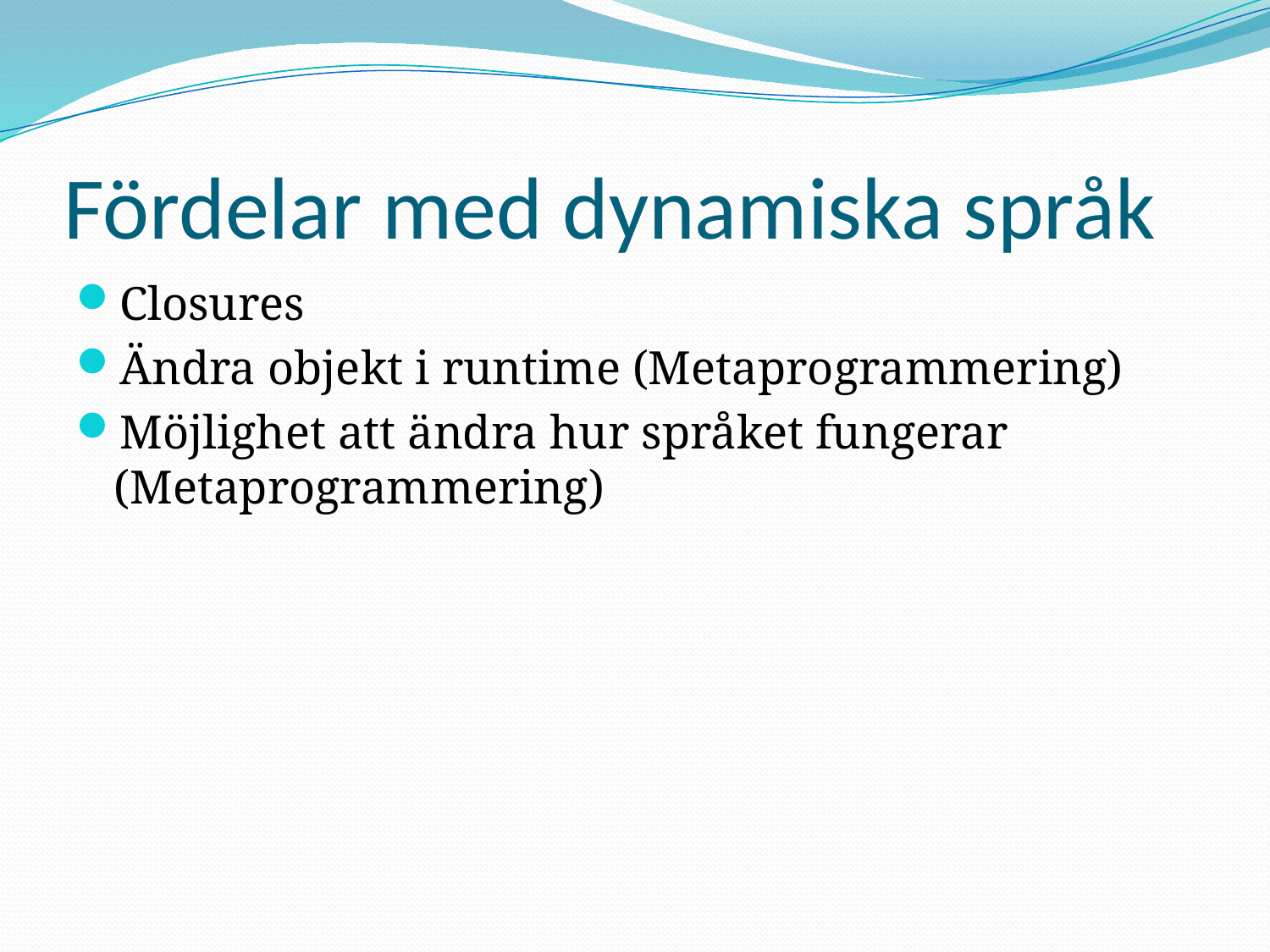

# Fördelar med dynamiska språk
Closures
Ändra objekt i runtime (Metaprogrammering)
Möjlighet att ändra hur språket fungerar (Metaprogrammering)